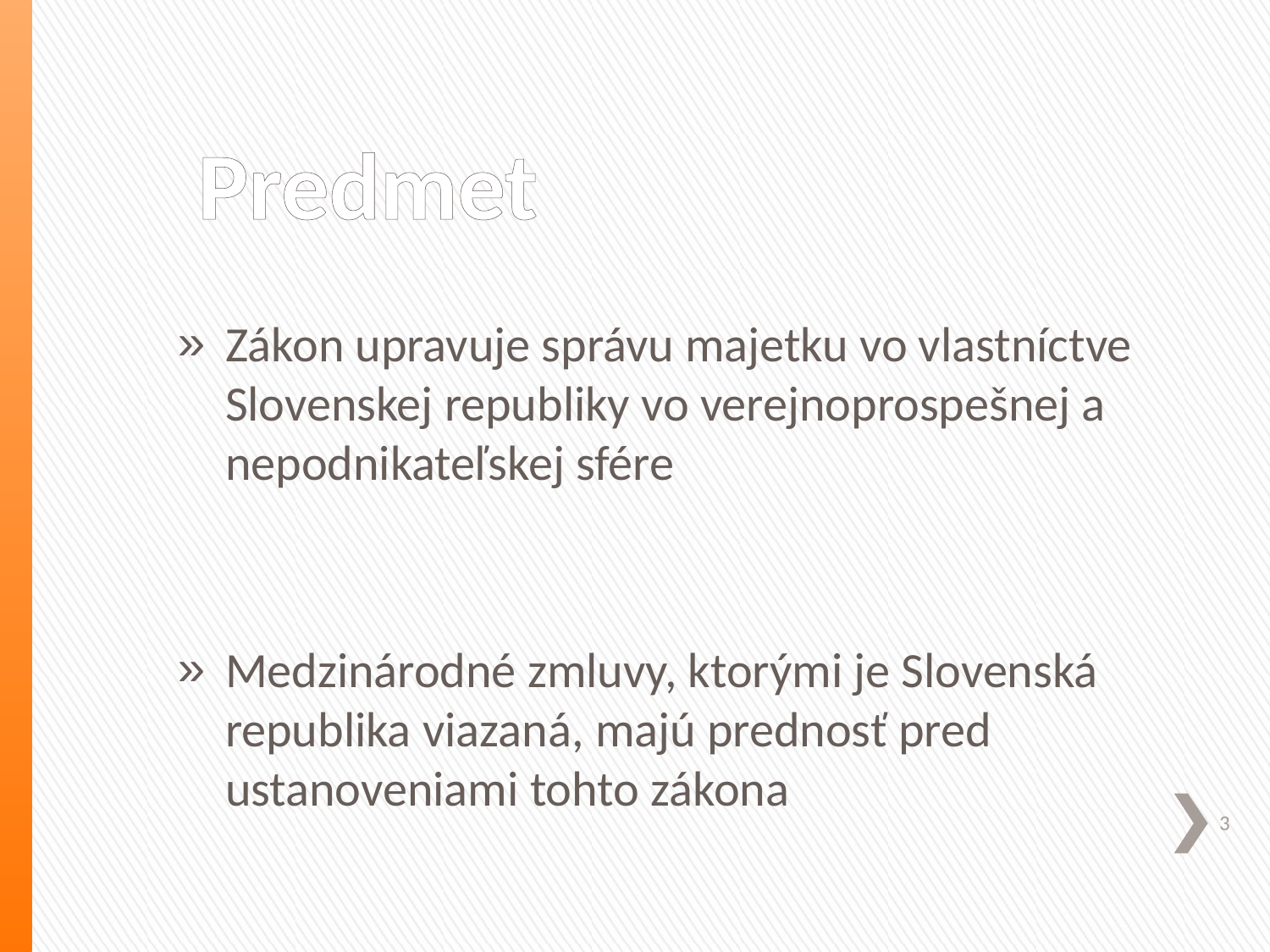

# Predmet
Zákon upravuje správu majetku vo vlastníctve Slovenskej republiky vo verejnoprospešnej a nepodnikateľskej sfére

Medzinárodné zmluvy, ktorými je Slovenská republika viazaná, majú prednosť pred ustanoveniami tohto zákona
3